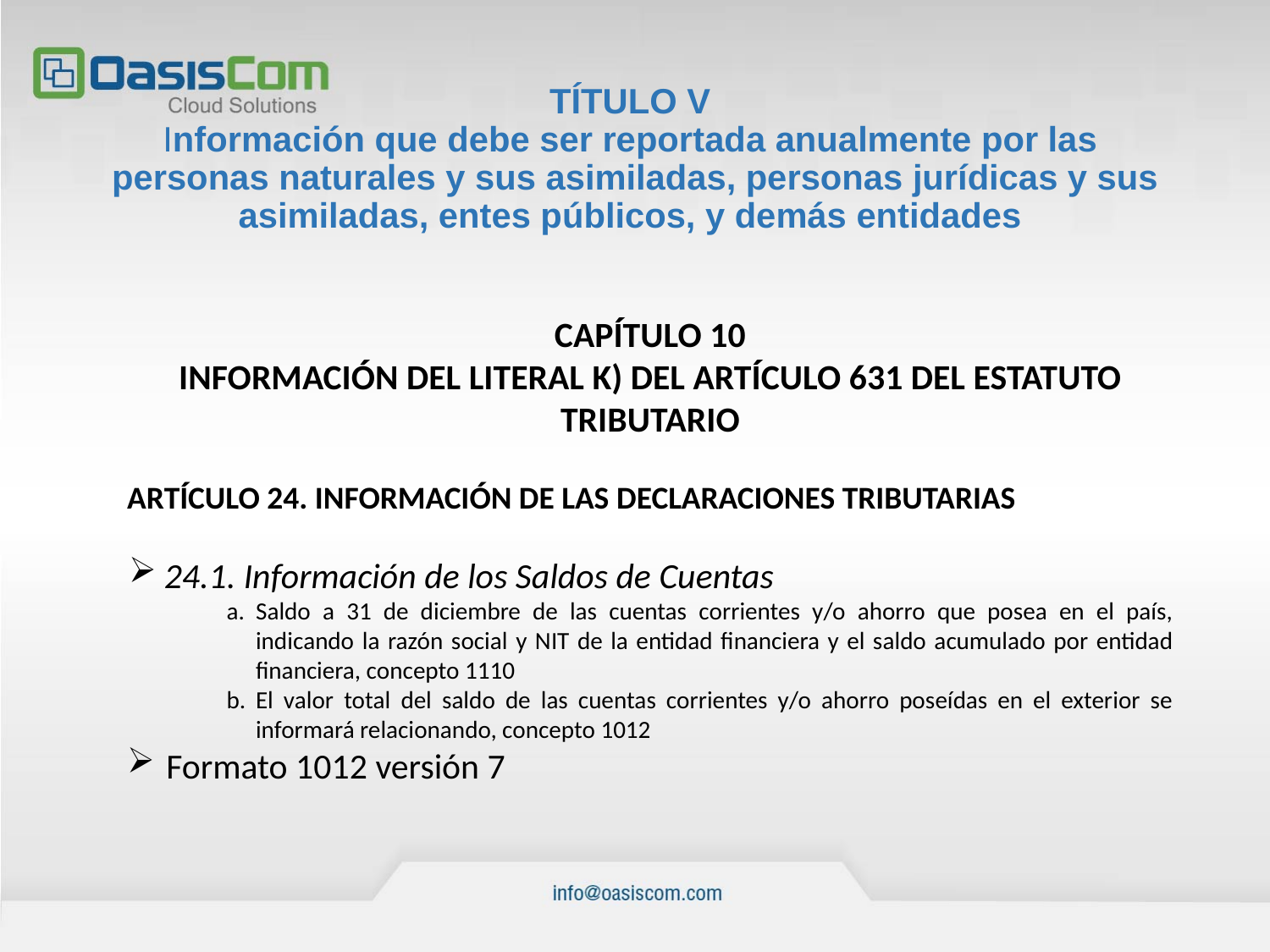

# TÍTULO V Información que debe ser reportada anualmente por las personas naturales y sus asimiladas, personas jurídicas y sus asimiladas, entes públicos, y demás entidades
CAPÍTULO 10
INFORMACIÓN DEL LITERAL K) DEL ARTÍCULO 631 DEL ESTATUTO TRIBUTARIO

ARTÍCULO 24. INFORMACIÓN DE LAS DECLARACIONES TRIBUTARIAS

24.1. Información de los Saldos de Cuentas
Saldo a 31 de diciembre de las cuentas corrientes y/o ahorro que posea en el país, indicando la razón social y NIT de la entidad financiera y el saldo acumulado por entidad financiera, concepto 1110
El valor total del saldo de las cuentas corrientes y/o ahorro poseídas en el exterior se informará relacionando, concepto 1012
Formato 1012 versión 7